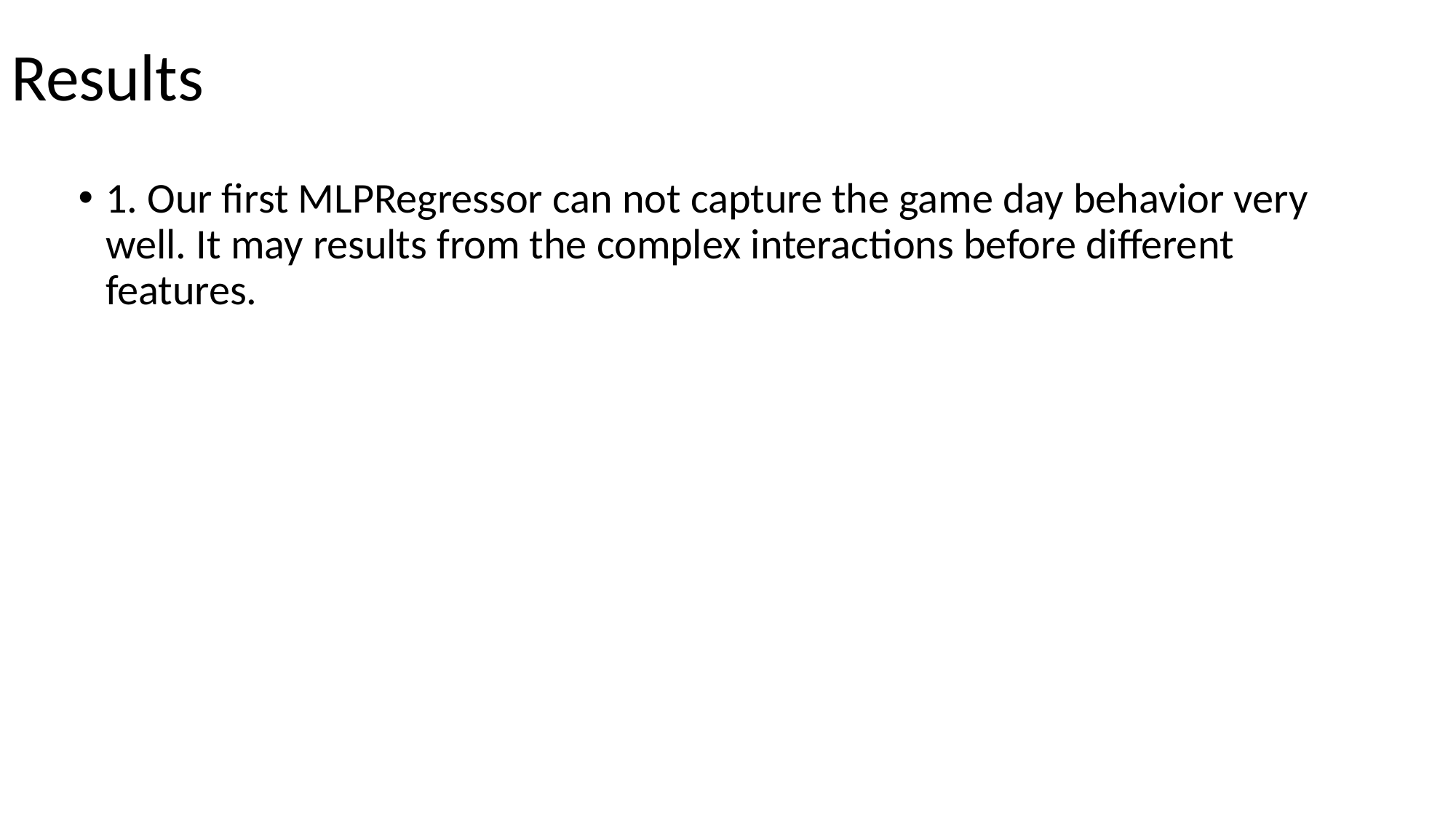

# Results
1. Our first MLPRegressor can not capture the game day behavior very well. It may results from the complex interactions before different features.